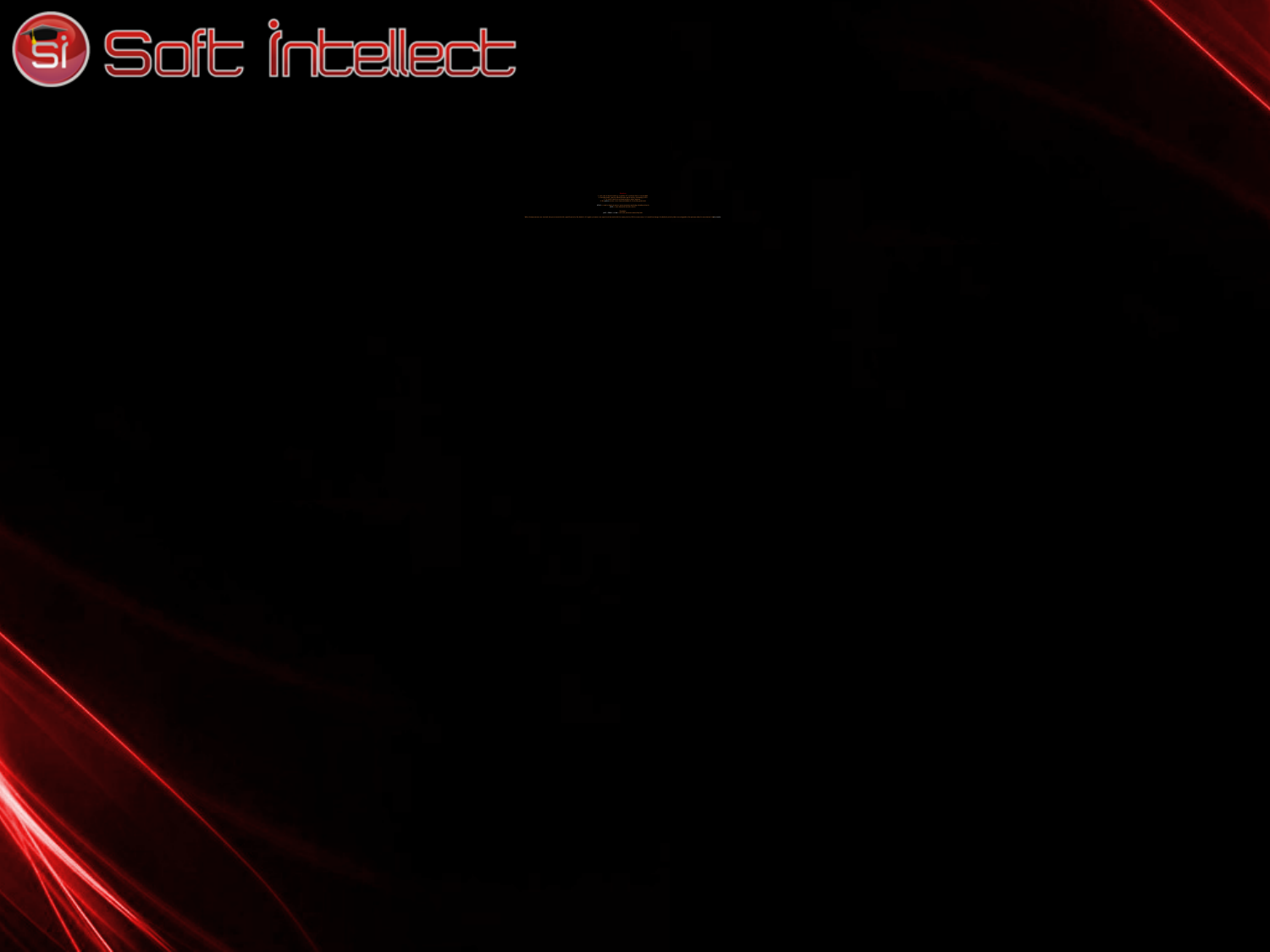

# Exercises: 1. List your processes and try to gently kill a process that is not needed. 2. See the result, run the killed process again and try to brutally kill it. 3. Try to kill the first systemd process, what happens  ? 4. Run pstree to see a tree representation of all running processes. killall => send a signal to one or more processes matching selection criteria. pkill => uses advanced search criteria. Examples: pkill –SIGKILL –u bob => kills all processes owned by bob. When Linux processes are started, they are started with a specific priority. By default, all regular processes are equal and started with the same priority (20). In some cases, it is useful to change the default priority that was assigned to the process when it was started. Use nice/renice.